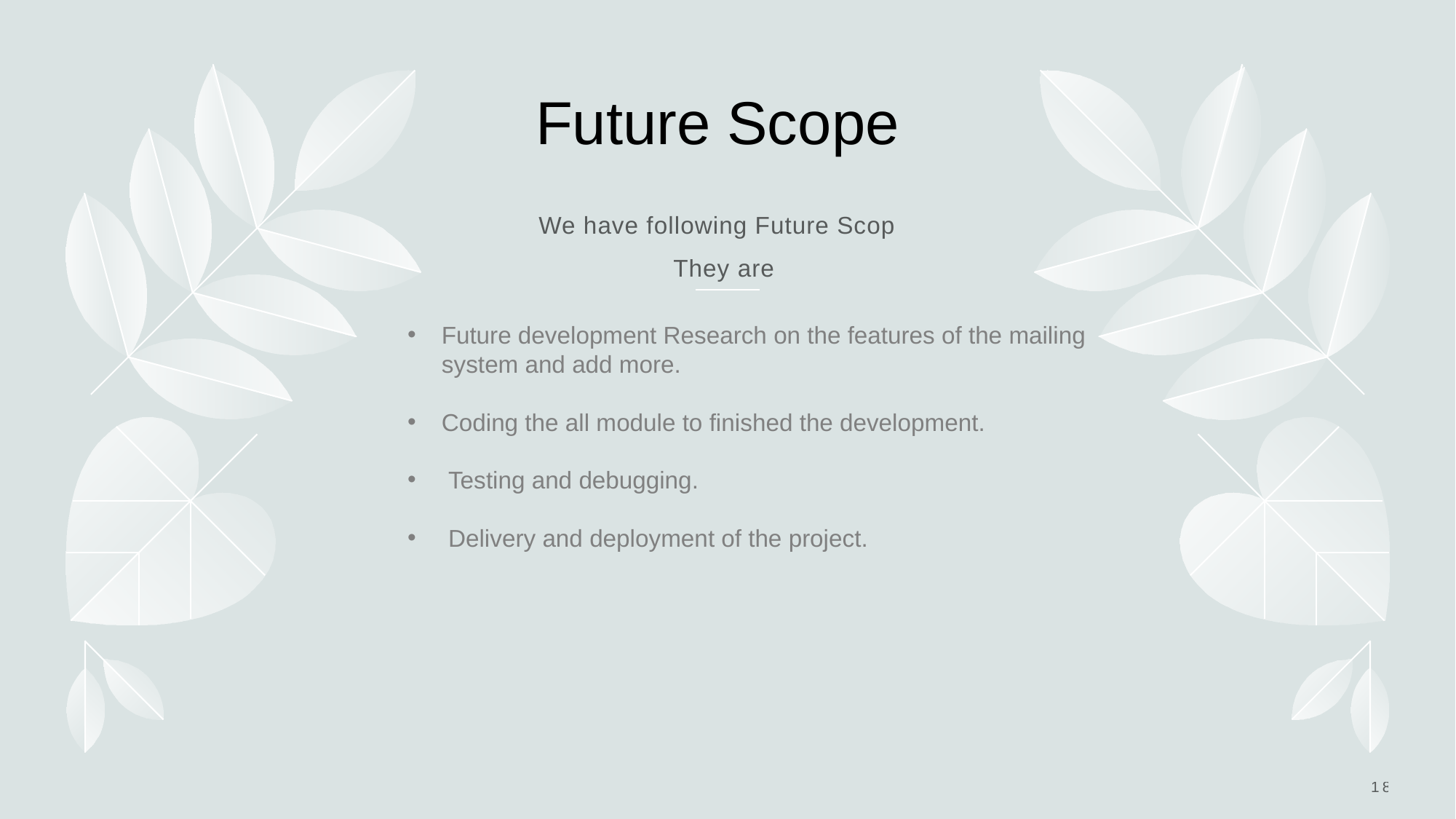

# Future Scope
We have following Future Scops  They are:
Future development Research on the features of the mailing system and add more.

Coding the all module to finished the development.

 Testing and debugging.

 Delivery and deployment of the project.
18